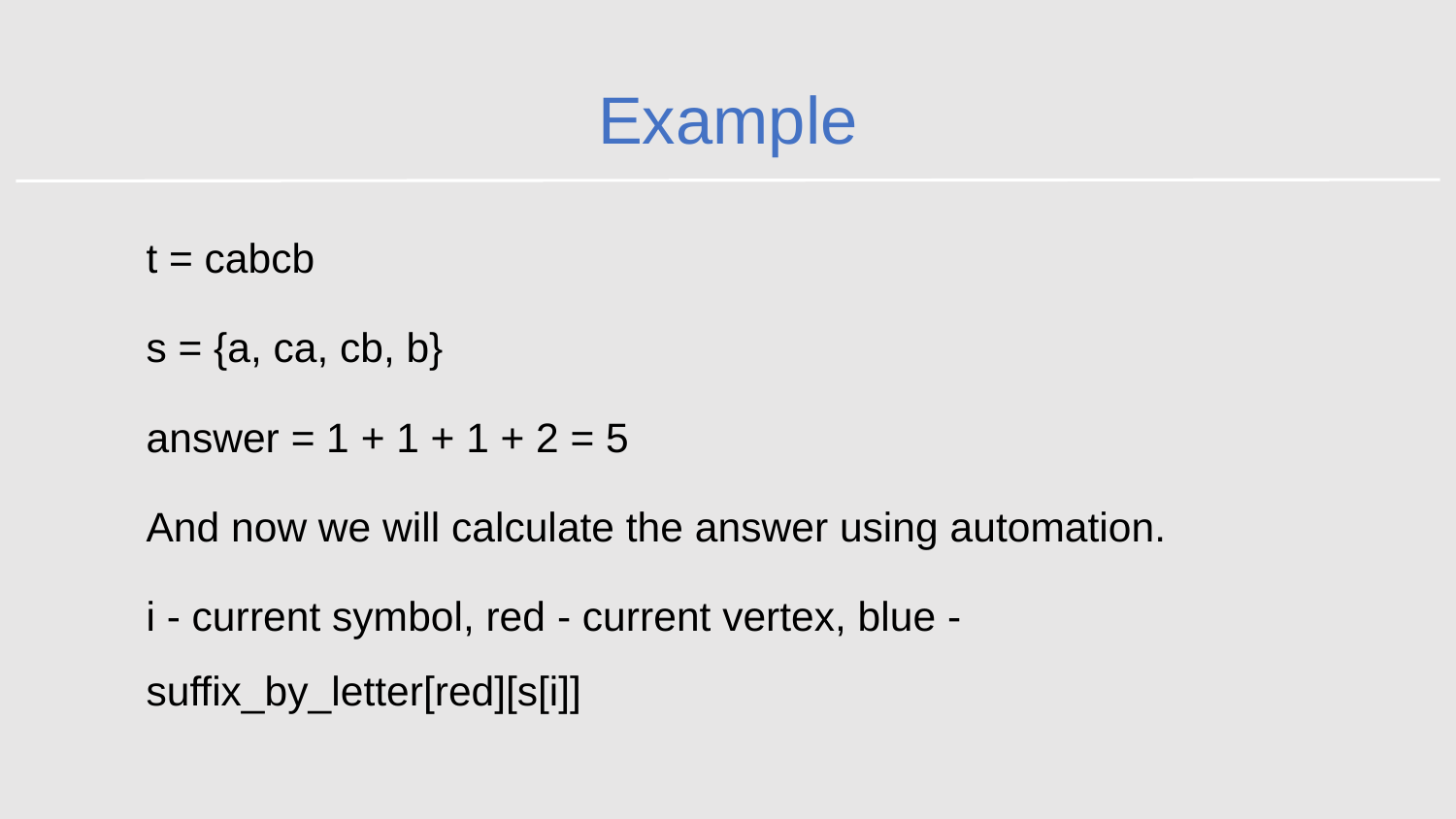

# Example
t = cabcb
s = {a, ca, cb, b}
answer = 1 + 1 + 1 + 2 = 5
And now we will calculate the answer using automation.
i - current symbol, red - current vertex, blue - suffix_by_letter[red][s[i]]